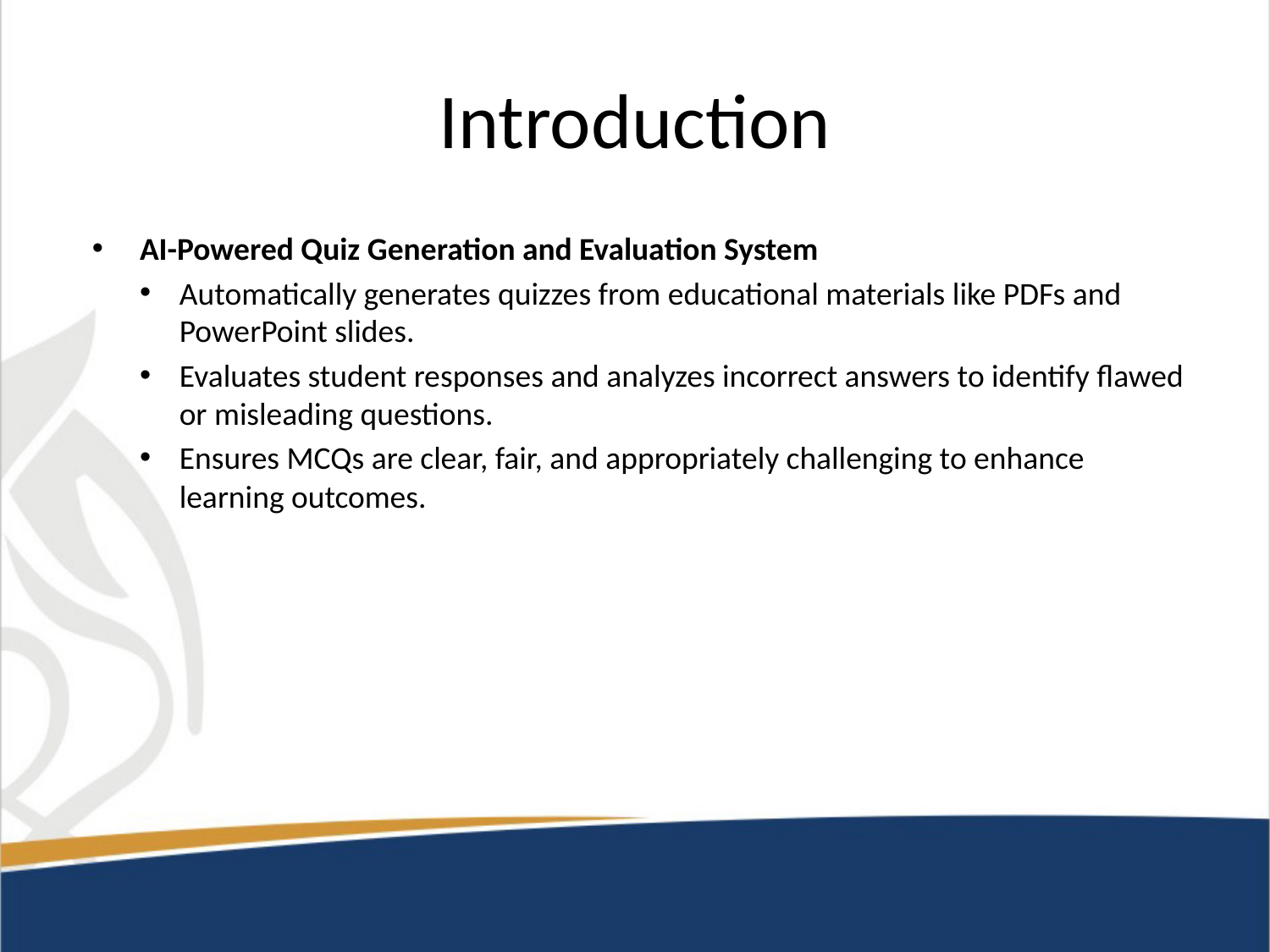

# Introduction
AI-Powered Quiz Generation and Evaluation System
Automatically generates quizzes from educational materials like PDFs and PowerPoint slides.
Evaluates student responses and analyzes incorrect answers to identify flawed or misleading questions.
Ensures MCQs are clear, fair, and appropriately challenging to enhance learning outcomes.